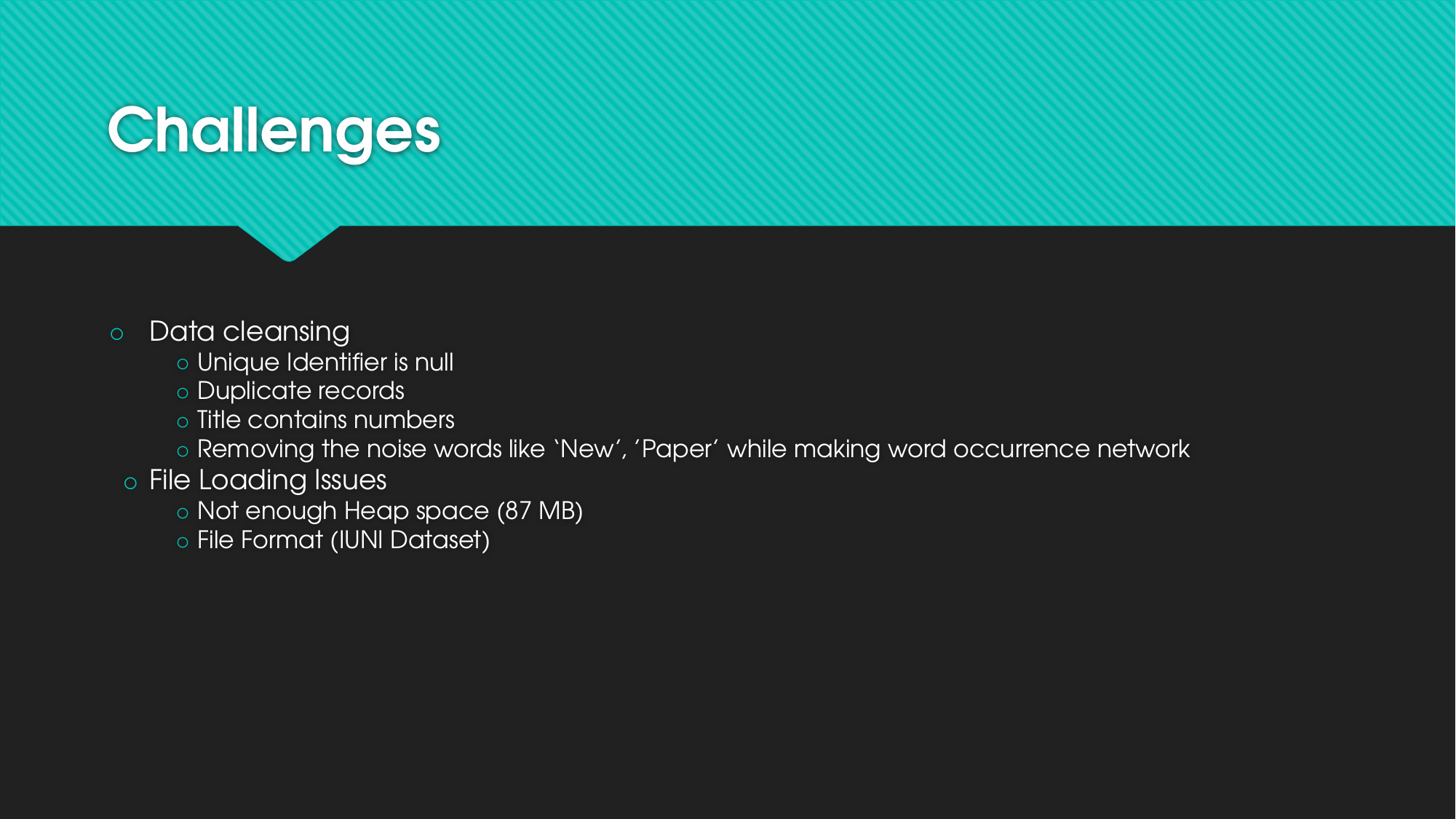

# Challenges
Data cleansing
Unique Identifier is null
Duplicate records
Title contains numbers
Removing the noise words like ‘New’, ’Paper’ while making word occurrence network
File Loading Issues
Not enough Heap space (87 MB)
File Format (IUNI Dataset)